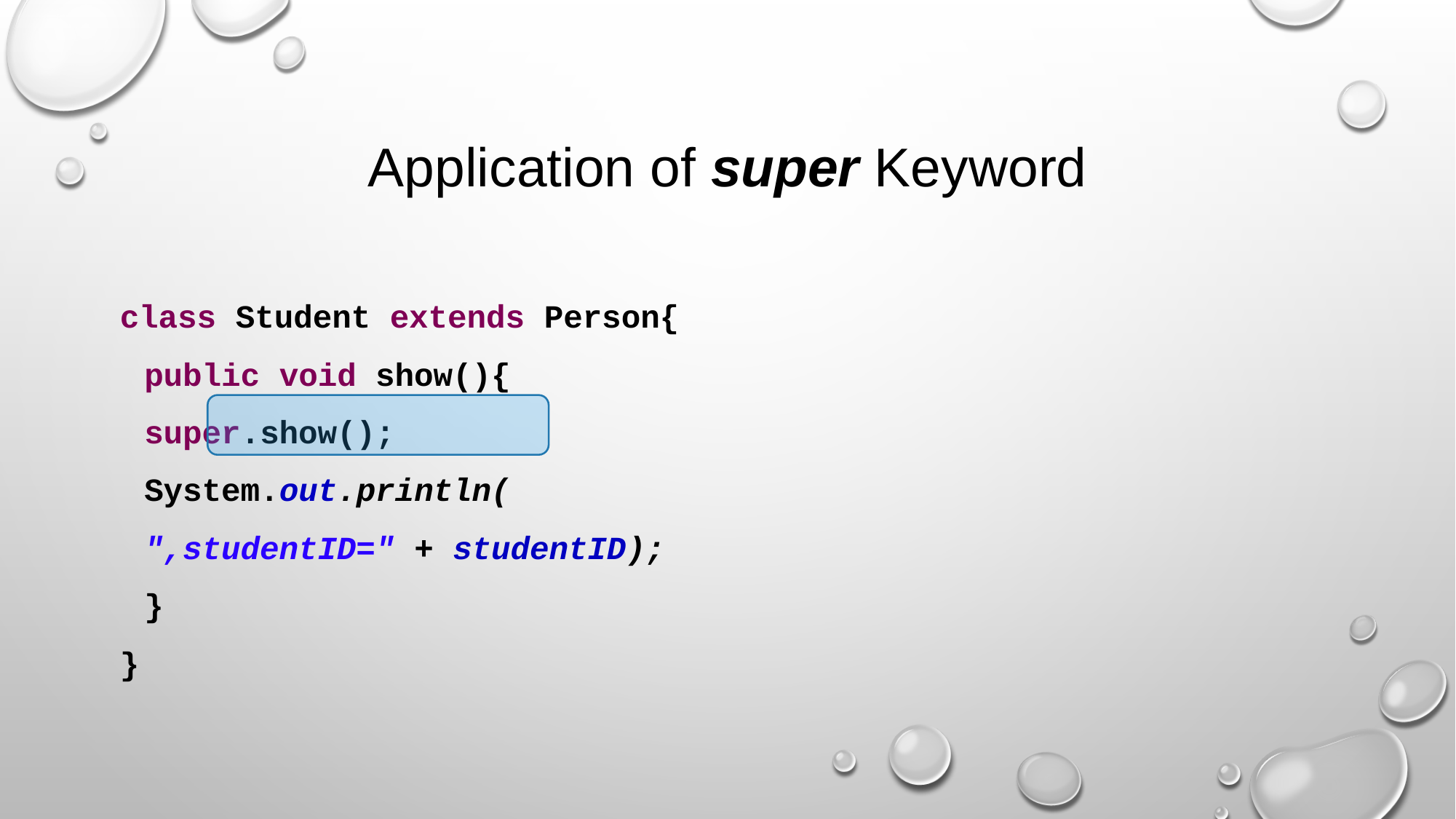

# Application of super Keyword
class Student extends Person{
	public void show(){
		super.show();
		System.out.println(
			",studentID=" + studentID);
	}
}